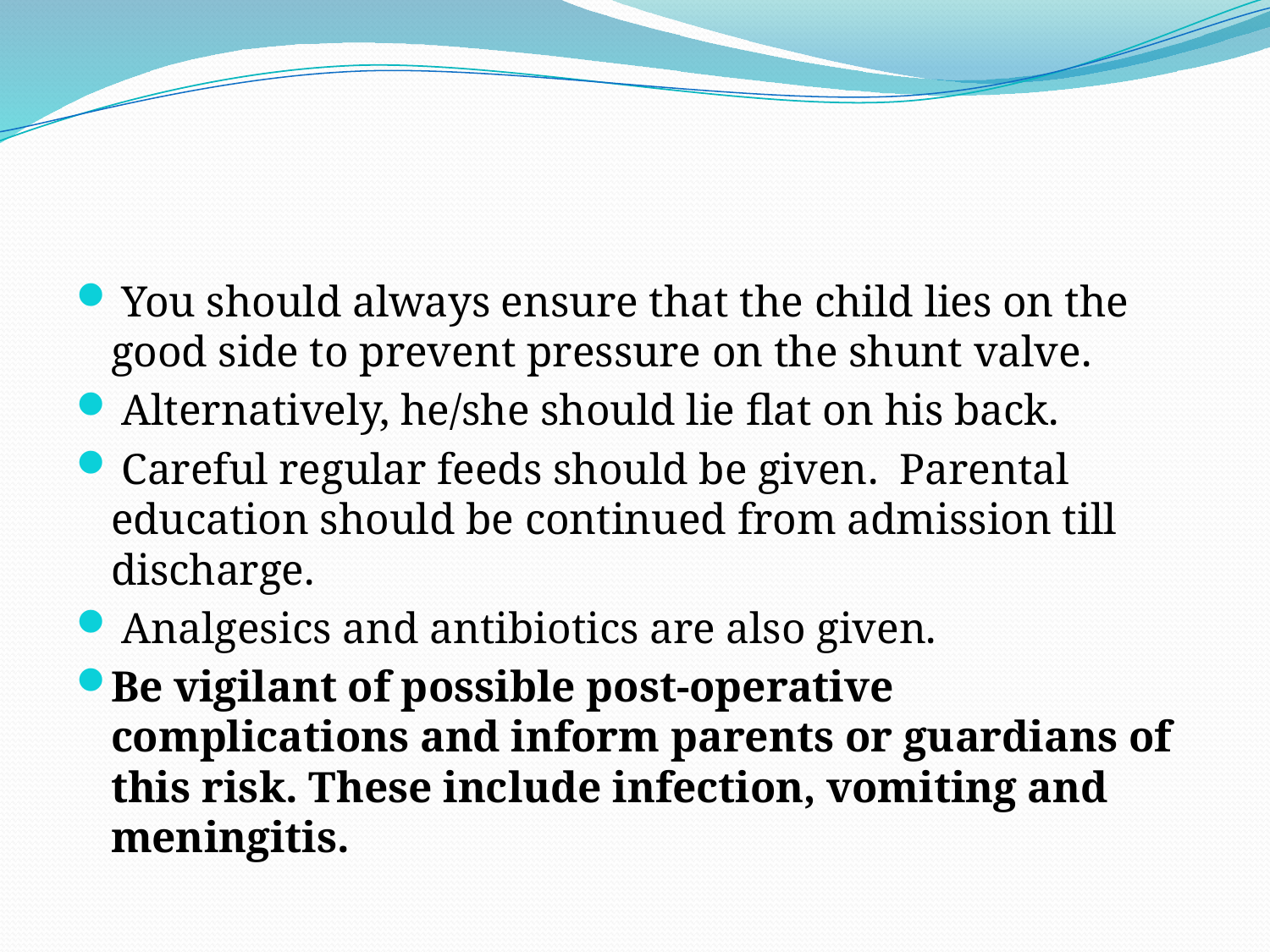

#
 You should always ensure that the child lies on the good side to prevent pressure on the shunt valve.
 Alternatively, he/she should lie flat on his back.
 Careful regular feeds should be given.  Parental education should be continued from admission till discharge.
 Analgesics and antibiotics are also given.
Be vigilant of possible post-operative complications and inform parents or guardians of this risk. These include infection, vomiting and meningitis.